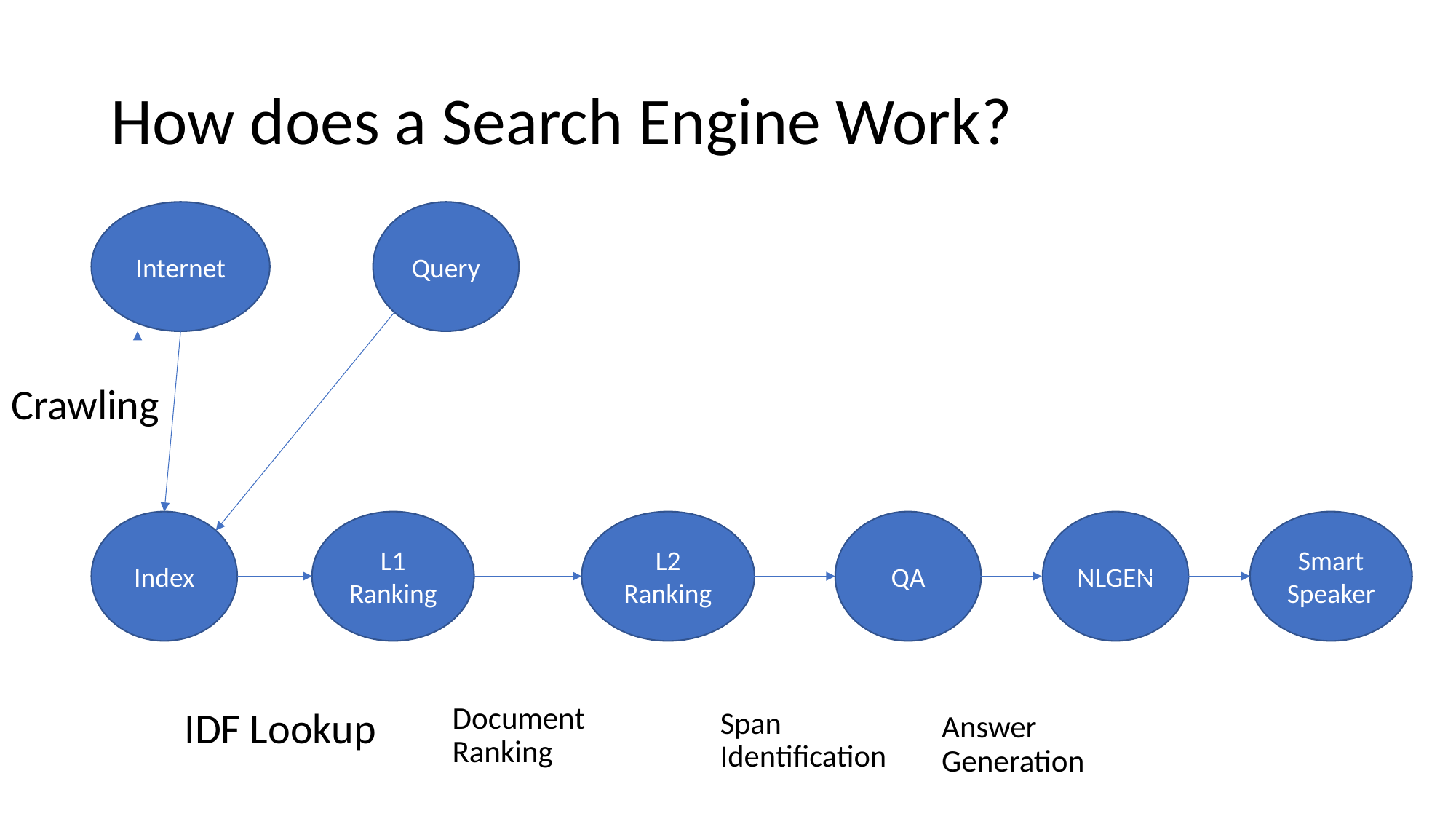

# How does a Search Engine Work?
Internet
Query
Crawling
Smart Speaker
NLGEN
QA
L2 Ranking
Index
L1 Ranking
Document Ranking
IDF Lookup
Span Identification

Answer Generation